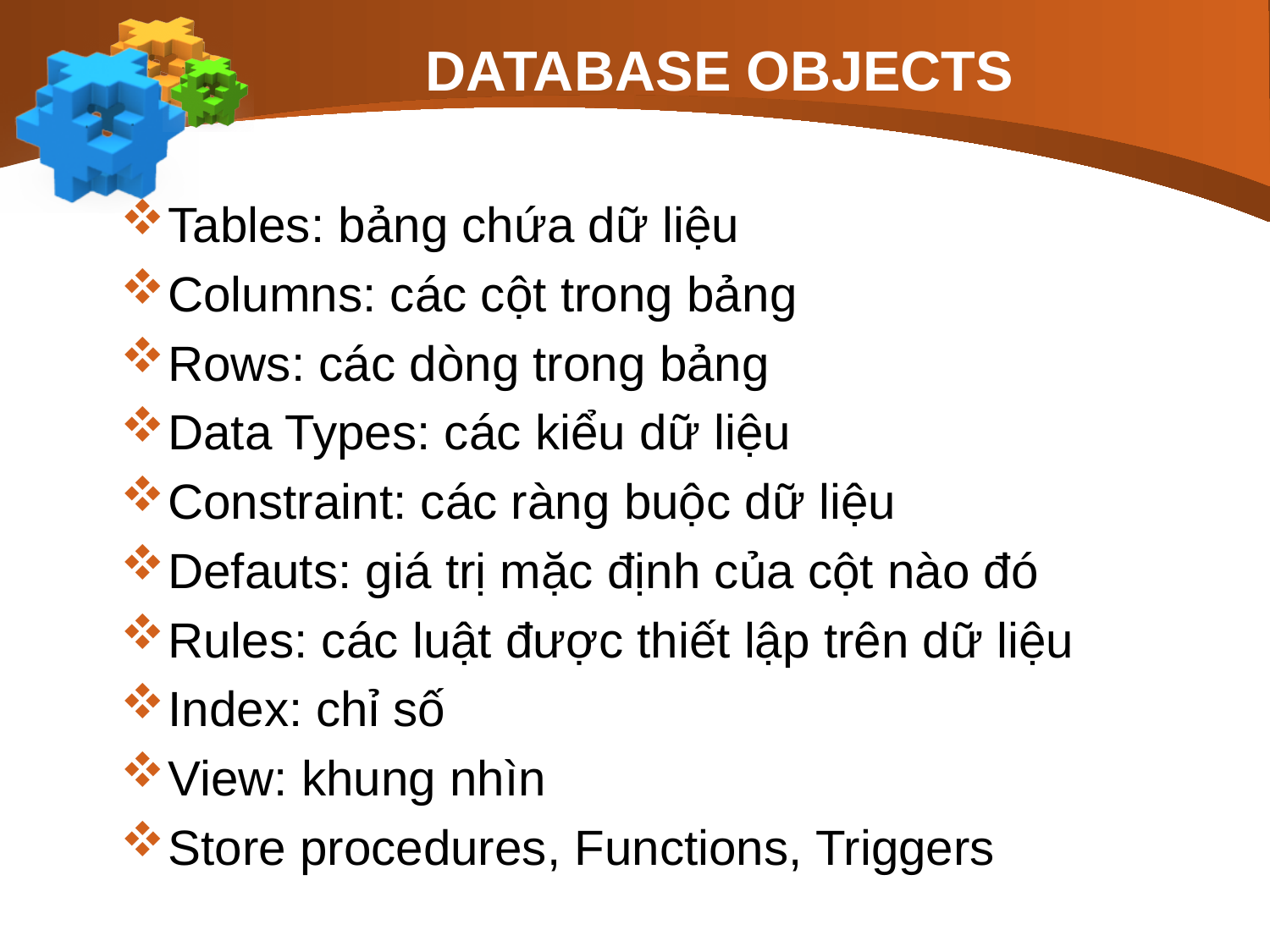

# DATABASE OBJECTS
Tables: bảng chứa dữ liệu
Columns: các cột trong bảng
Rows: các dòng trong bảng
Data Types: các kiểu dữ liệu
Constraint: các ràng buộc dữ liệu
Defauts: giá trị mặc định của cột nào đó
Rules: các luật được thiết lập trên dữ liệu
Index: chỉ số
View: khung nhìn
Store procedures, Functions, Triggers